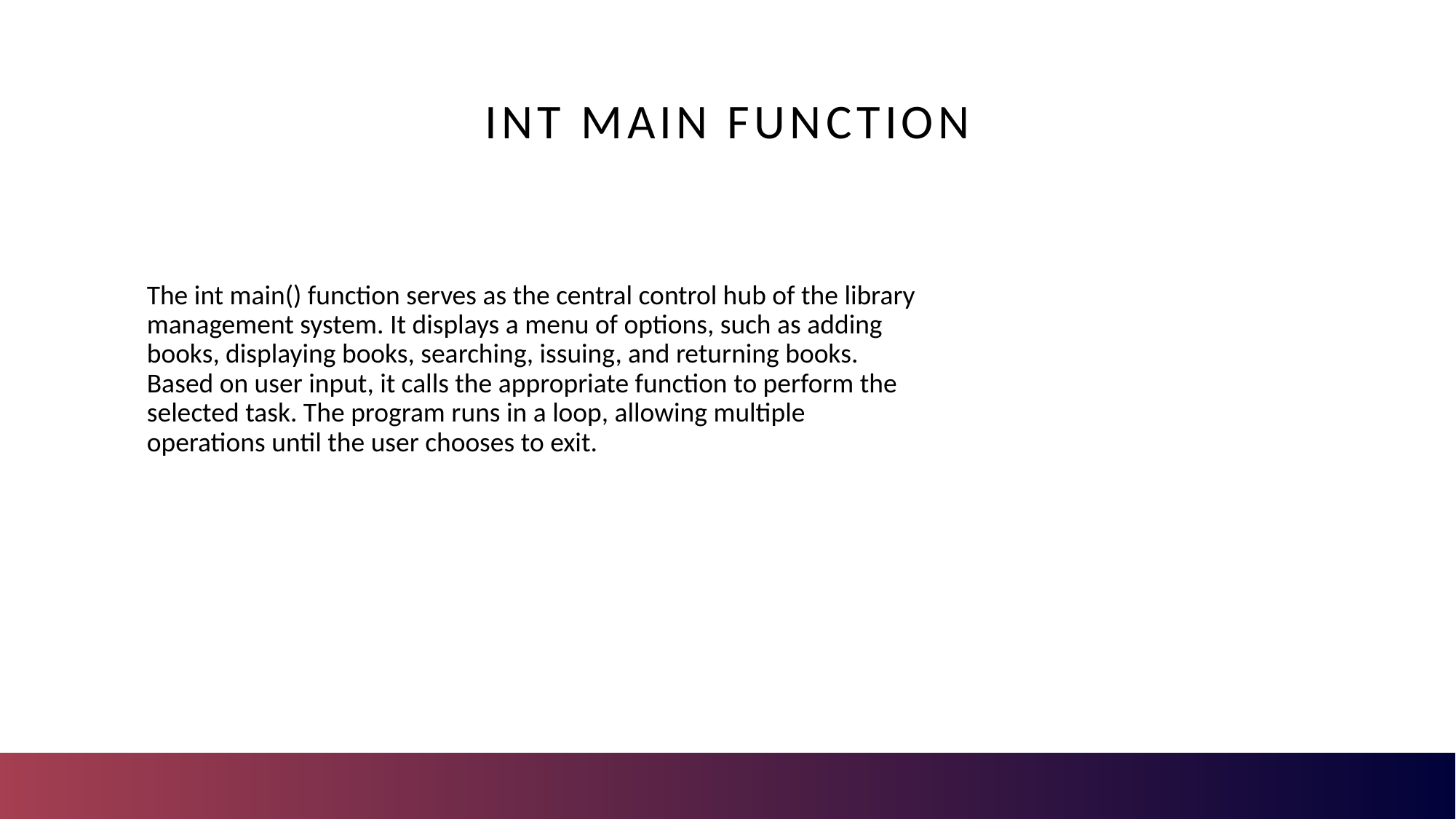

# Int main function
The int main() function serves as the central control hub of the library management system. It displays a menu of options, such as adding books, displaying books, searching, issuing, and returning books. Based on user input, it calls the appropriate function to perform the selected task. The program runs in a loop, allowing multiple operations until the user chooses to exit.